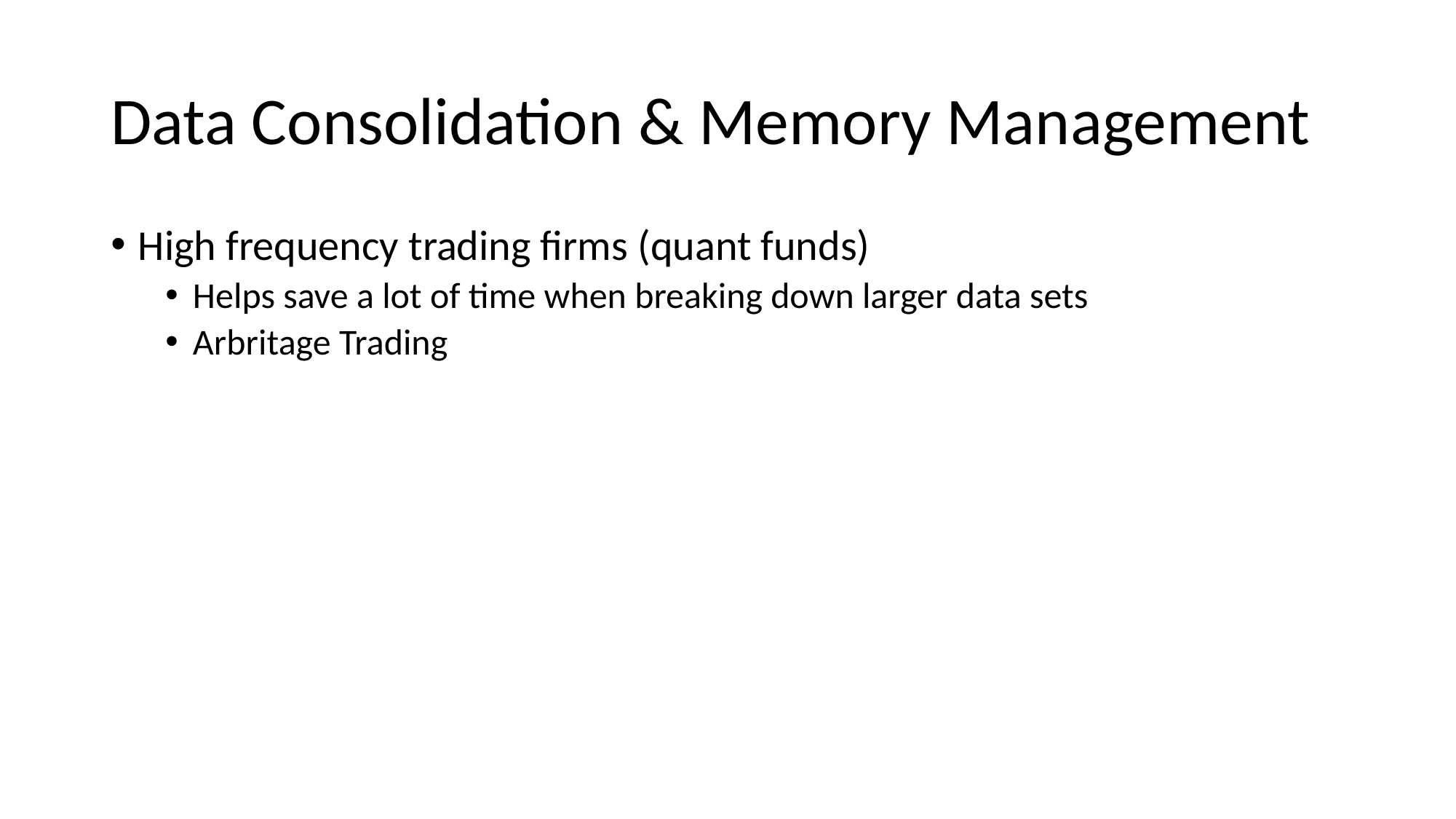

# Data Consolidation & Memory Management
High frequency trading firms (quant funds)
Helps save a lot of time when breaking down larger data sets
Arbritage Trading